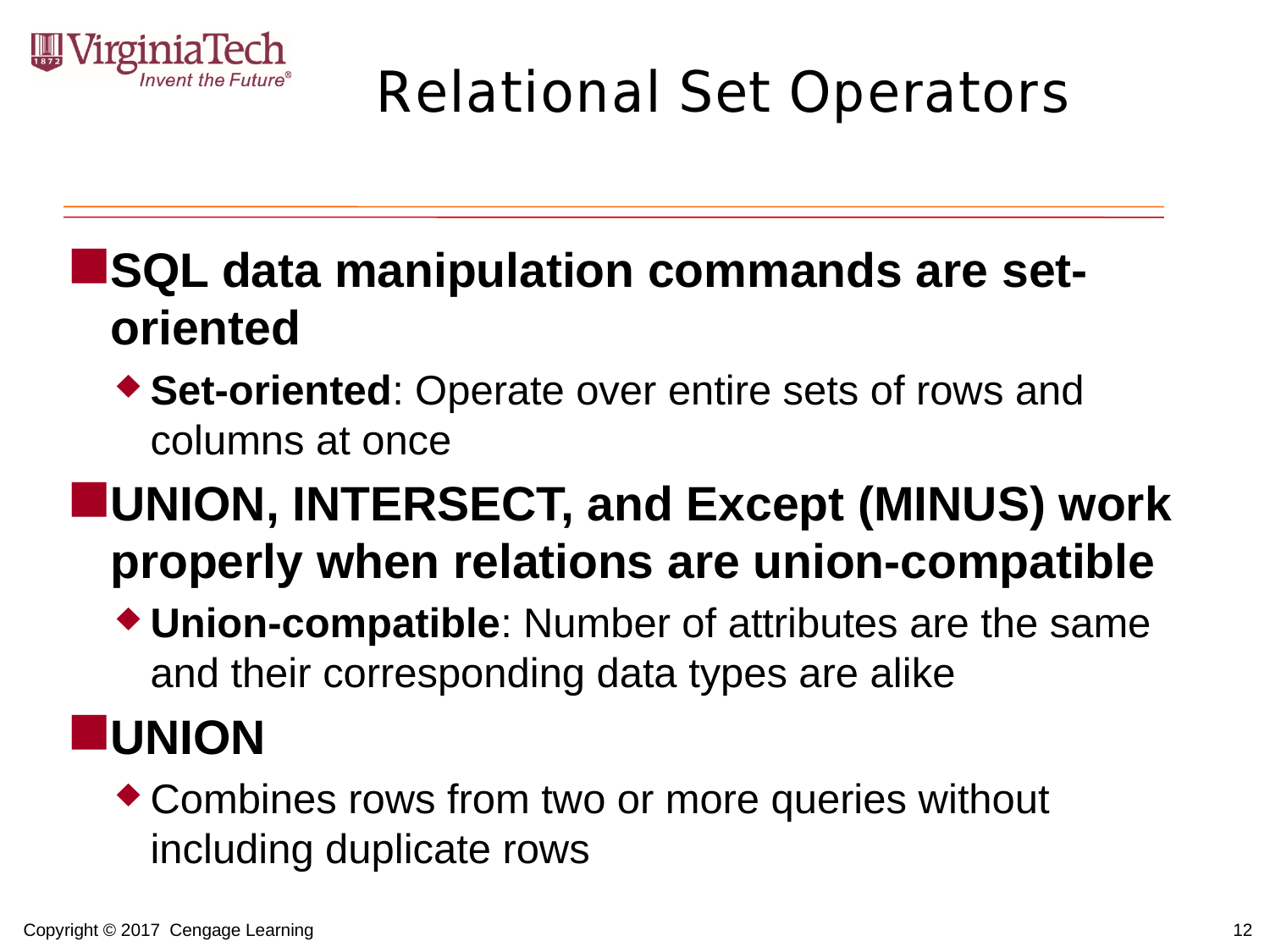

# Relational Set Operators
SQL data manipulation commands are set-oriented
Set-oriented: Operate over entire sets of rows and columns at once
UNION, INTERSECT, and Except (MINUS) work properly when relations are union-compatible
Union-compatible: Number of attributes are the same and their corresponding data types are alike
UNION
Combines rows from two or more queries without including duplicate rows

12
Copyright © 2017  Cengage Learning